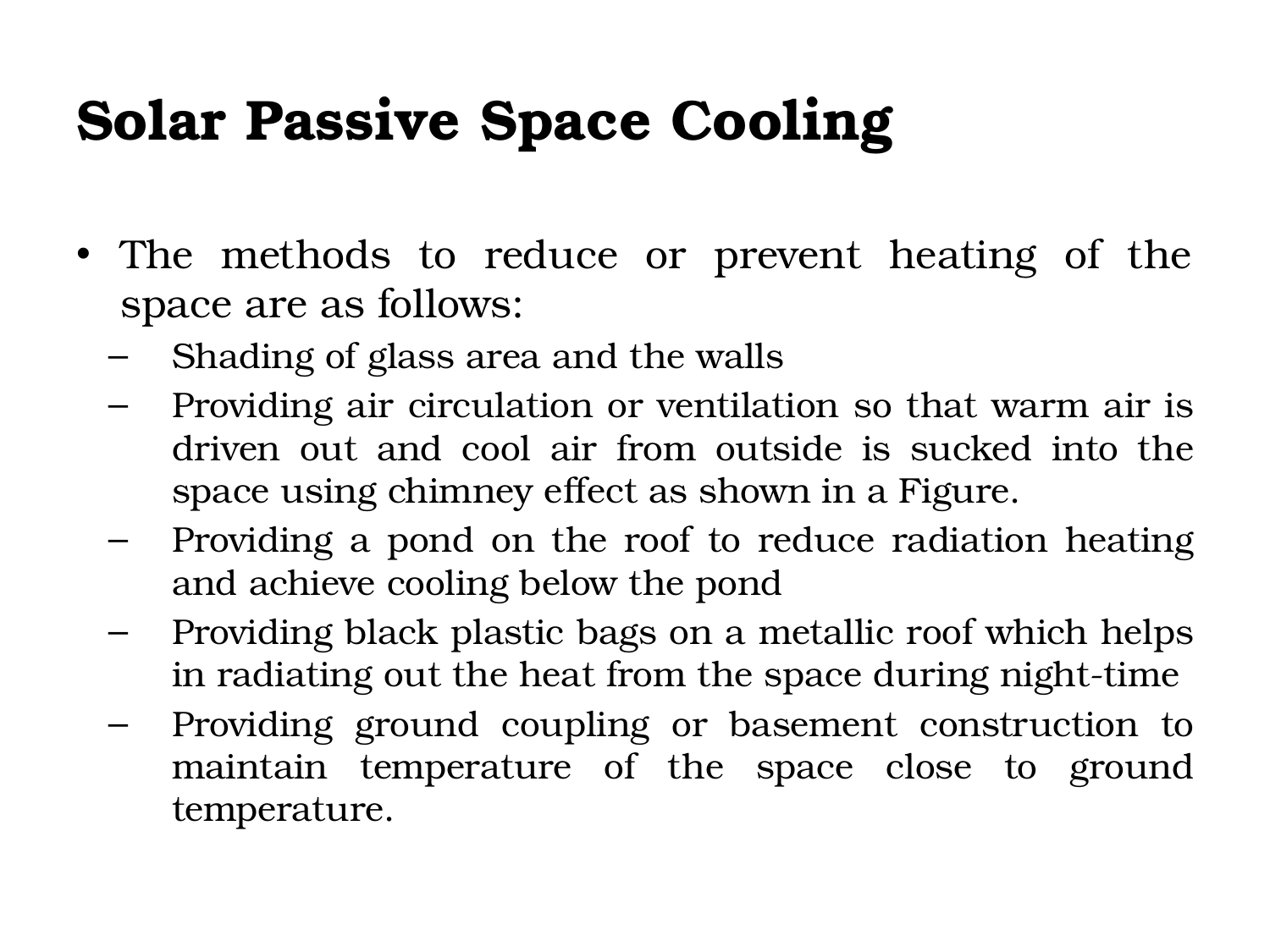

# Solar Passive Space Cooling
The methods to reduce or prevent heating of the space are as follows:
Shading of glass area and the walls
Providing air circulation or ventilation so that warm air is driven out and cool air from outside is sucked into the space using chimney effect as shown in a Figure.
Providing a pond on the roof to reduce radiation heating and achieve cooling below the pond
Providing black plastic bags on a metallic roof which helps in radiating out the heat from the space during night-time
Providing ground coupling or basement construction to maintain temperature of the space close to ground temperature.